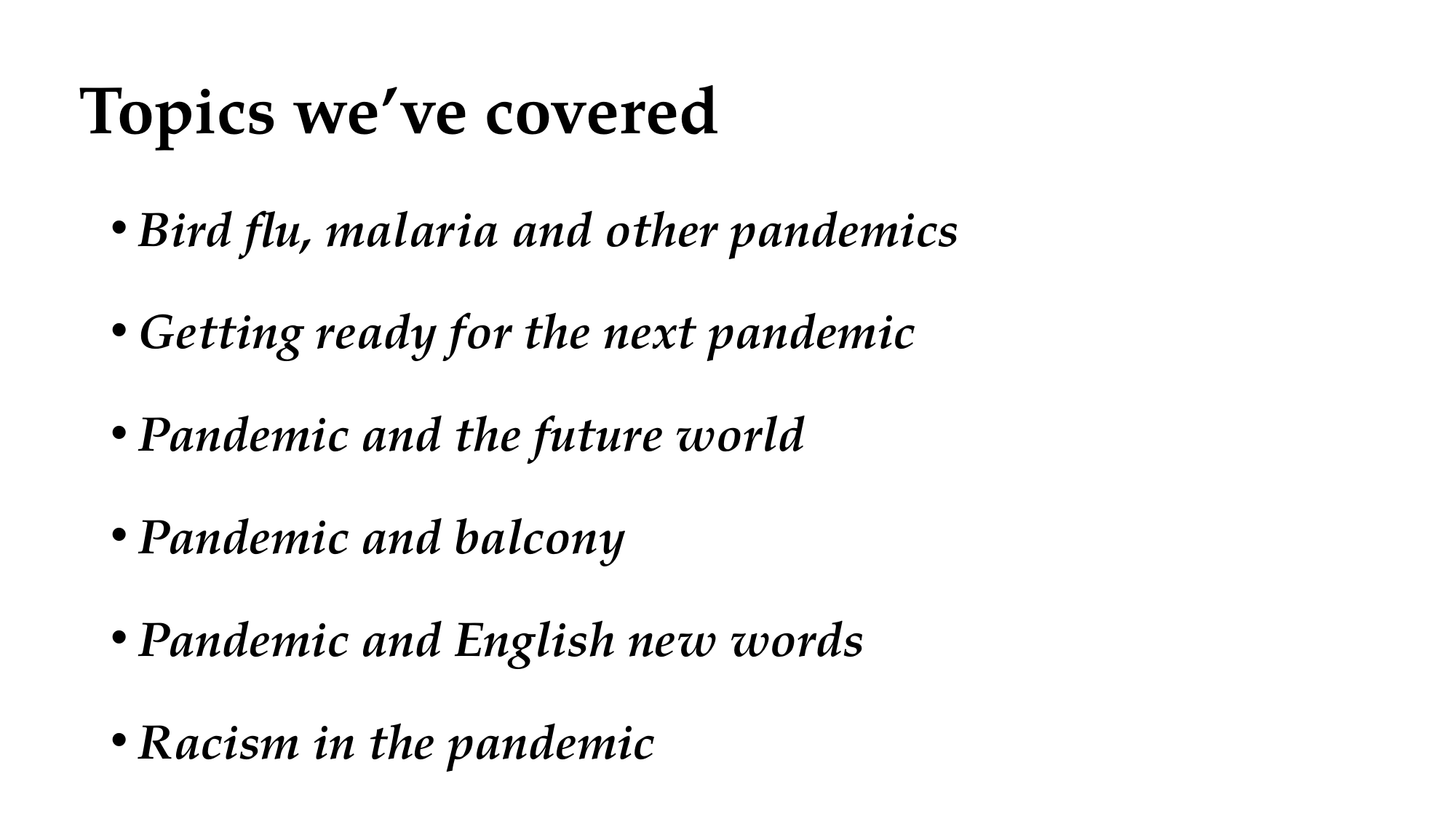

# Topics we’ve covered
Bird flu, malaria and other pandemics
Getting ready for the next pandemic
Pandemic and the future world
Pandemic and balcony
Pandemic and English new words
Racism in the pandemic